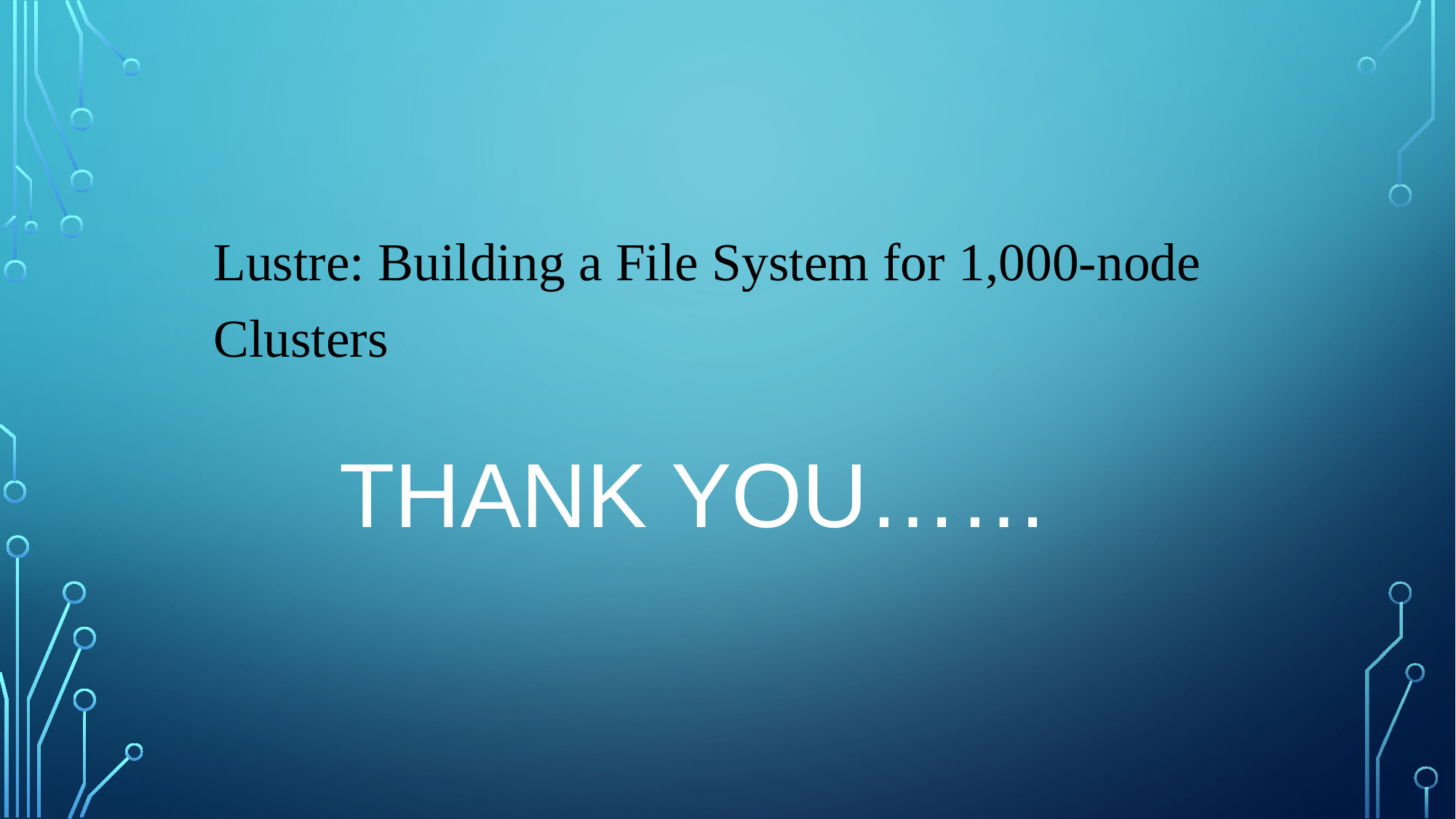

Lustre: Building a File System for 1,000-node Clusters

# Thank you……